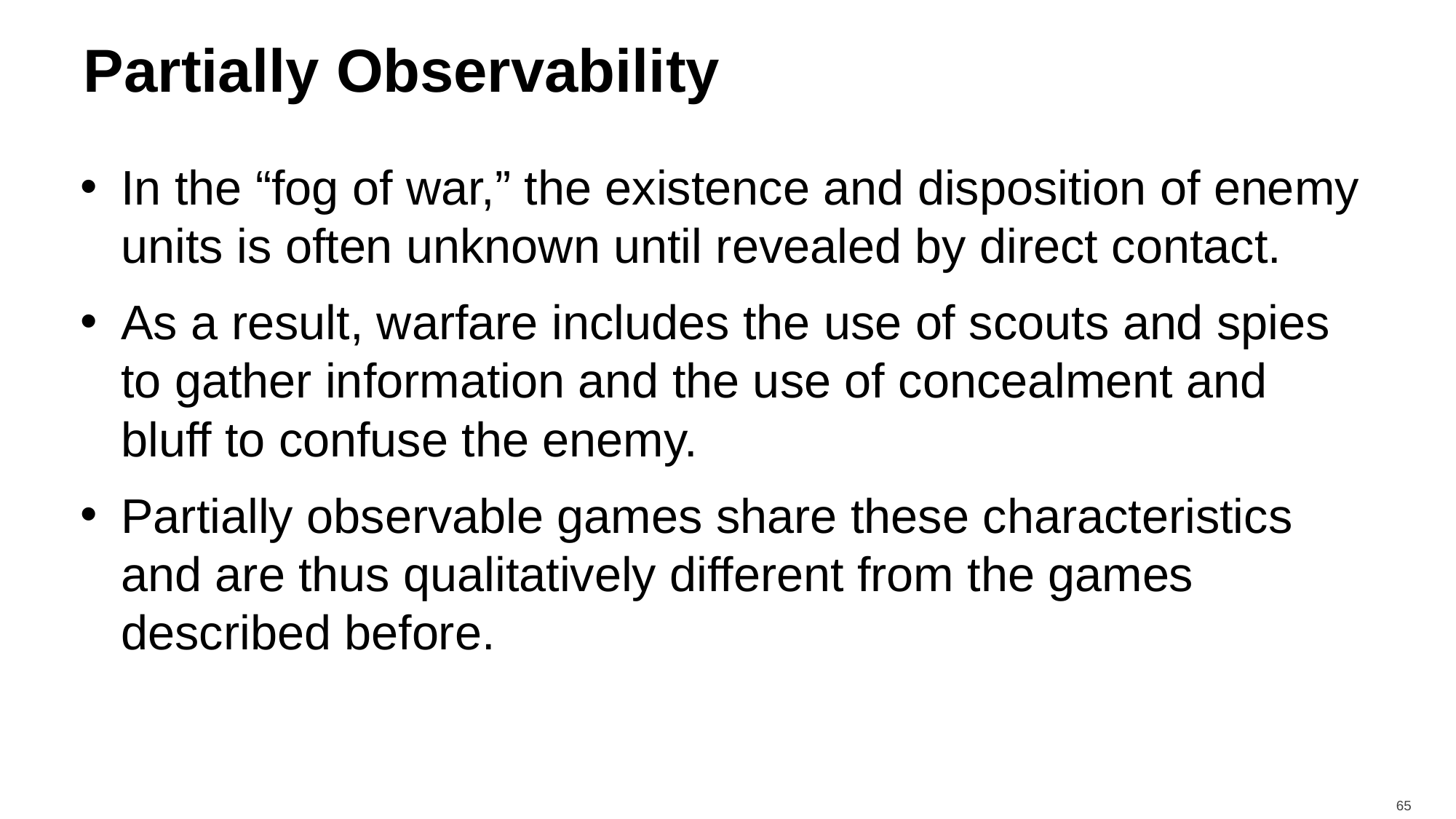

# Partially Observability
In the “fog of war,” the existence and disposition of enemy units is often unknown until revealed by direct contact.
As a result, warfare includes the use of scouts and spies to gather information and the use of concealment and bluff to confuse the enemy.
Partially observable games share these characteristics and are thus qualitatively different from the games described before.
65